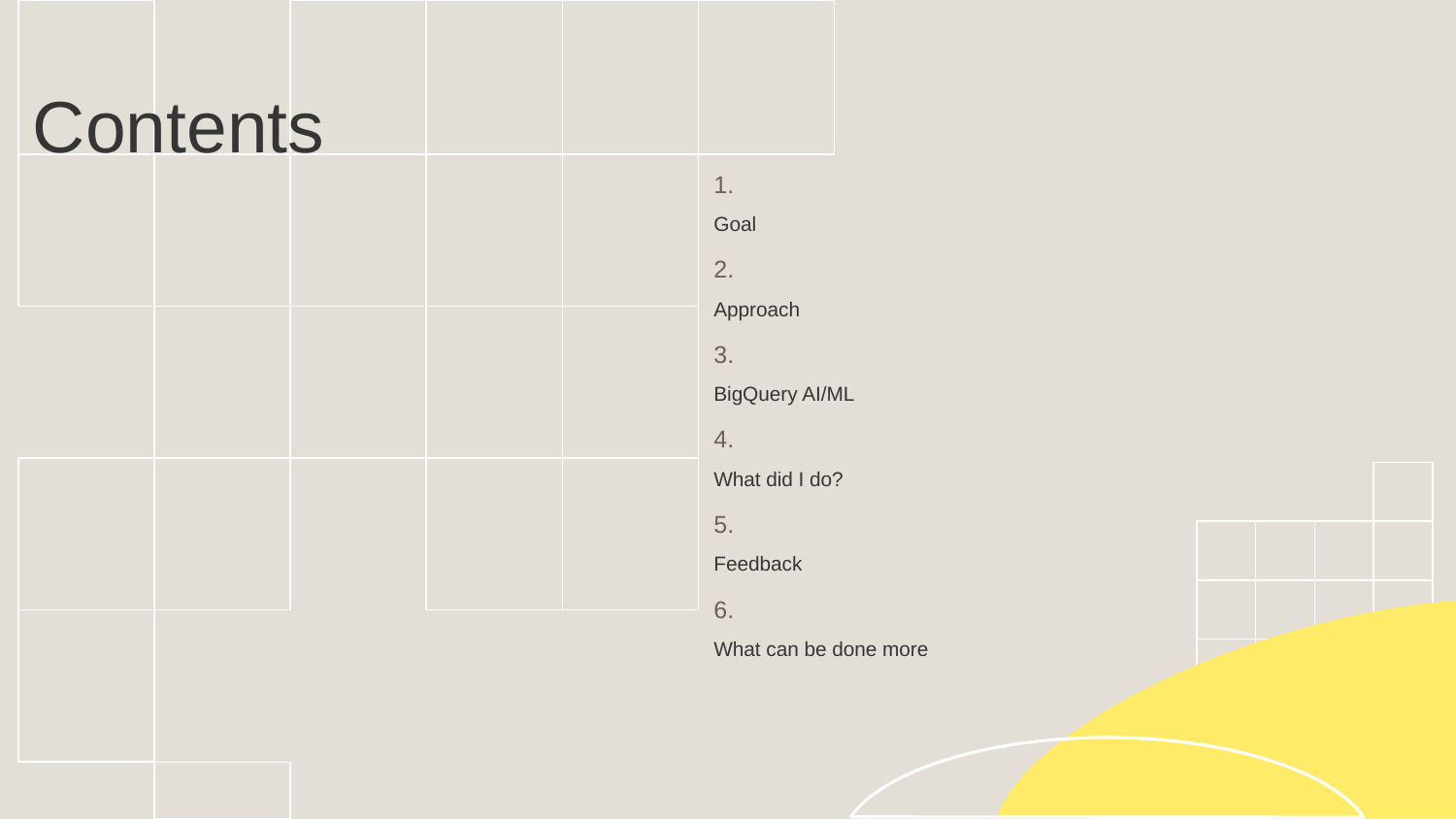

Contents
1.
Goal
2.
Approach
3.
BigQuery AI/ML
4.
What did I do?
5.
Feedback
6.
What can be done more